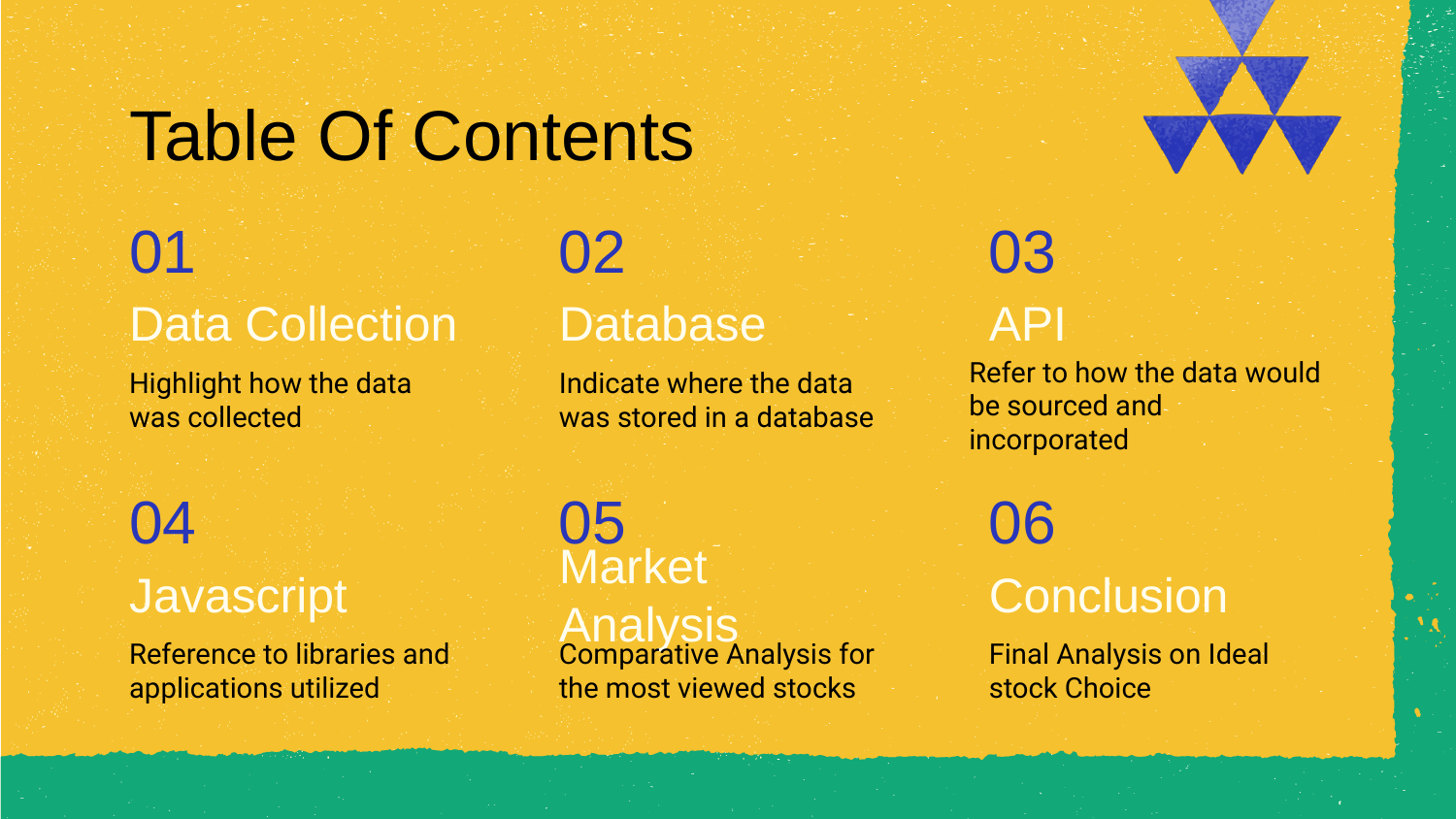

# Table Of Contents
01
02
03
Data Collection
Database
API
Refer to how the data would be sourced and incorporated
Highlight how the data was collected
Indicate where the data was stored in a database
04
05
06
Javascript
Market Analysis
Conclusion
Reference to libraries and applications utilized
Comparative Analysis for the most viewed stocks
Final Analysis on Ideal stock Choice